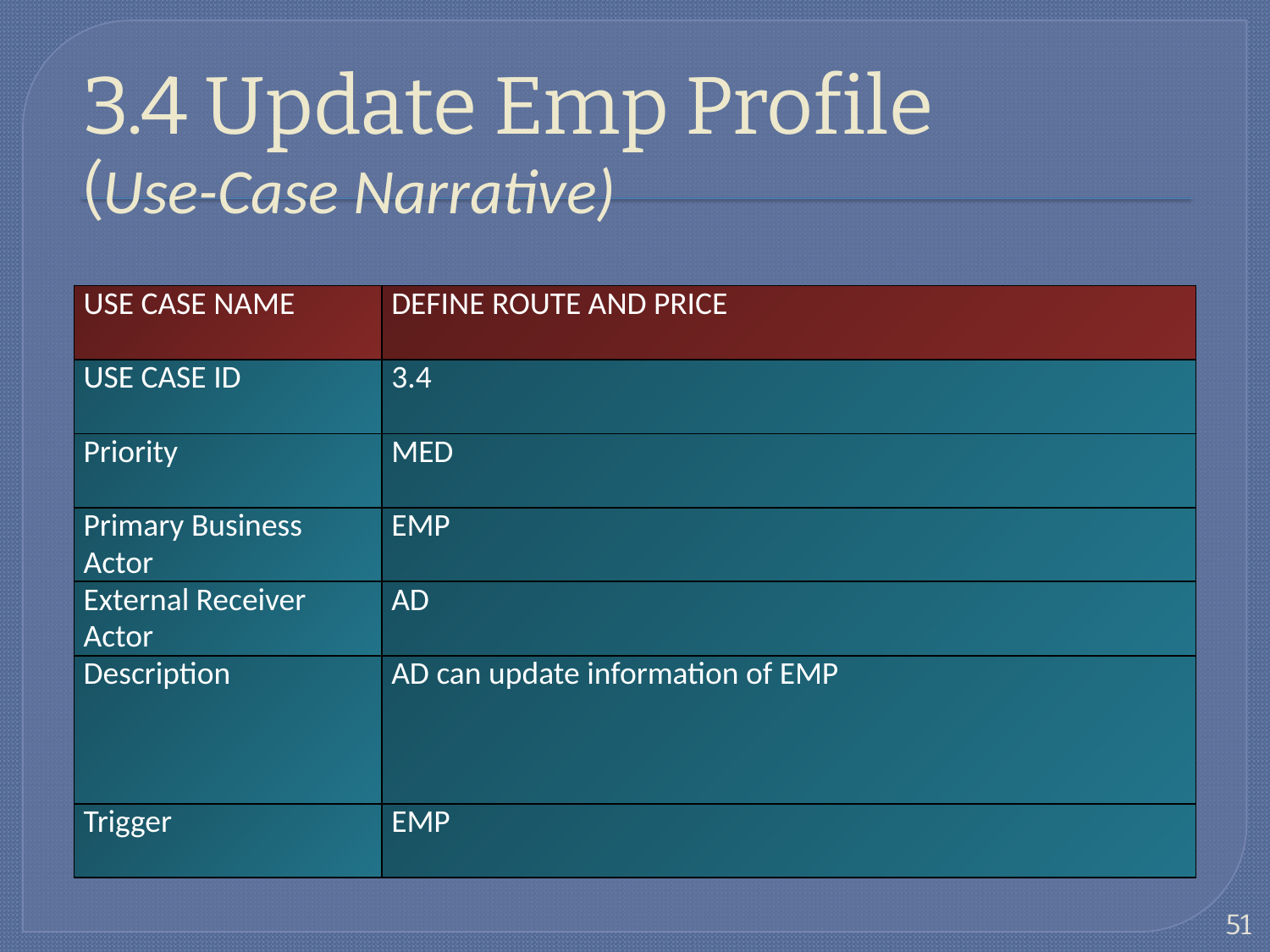

# 3.4 Update Emp Profile (Use-Case Narrative)
| USE CASE NAME | DEFINE ROUTE AND PRICE |
| --- | --- |
| USE CASE ID | 3.4 |
| Priority | MED |
| Primary Business Actor | EMP |
| External Receiver Actor | AD |
| Description | AD can update information of EMP |
| Trigger | EMP |
51